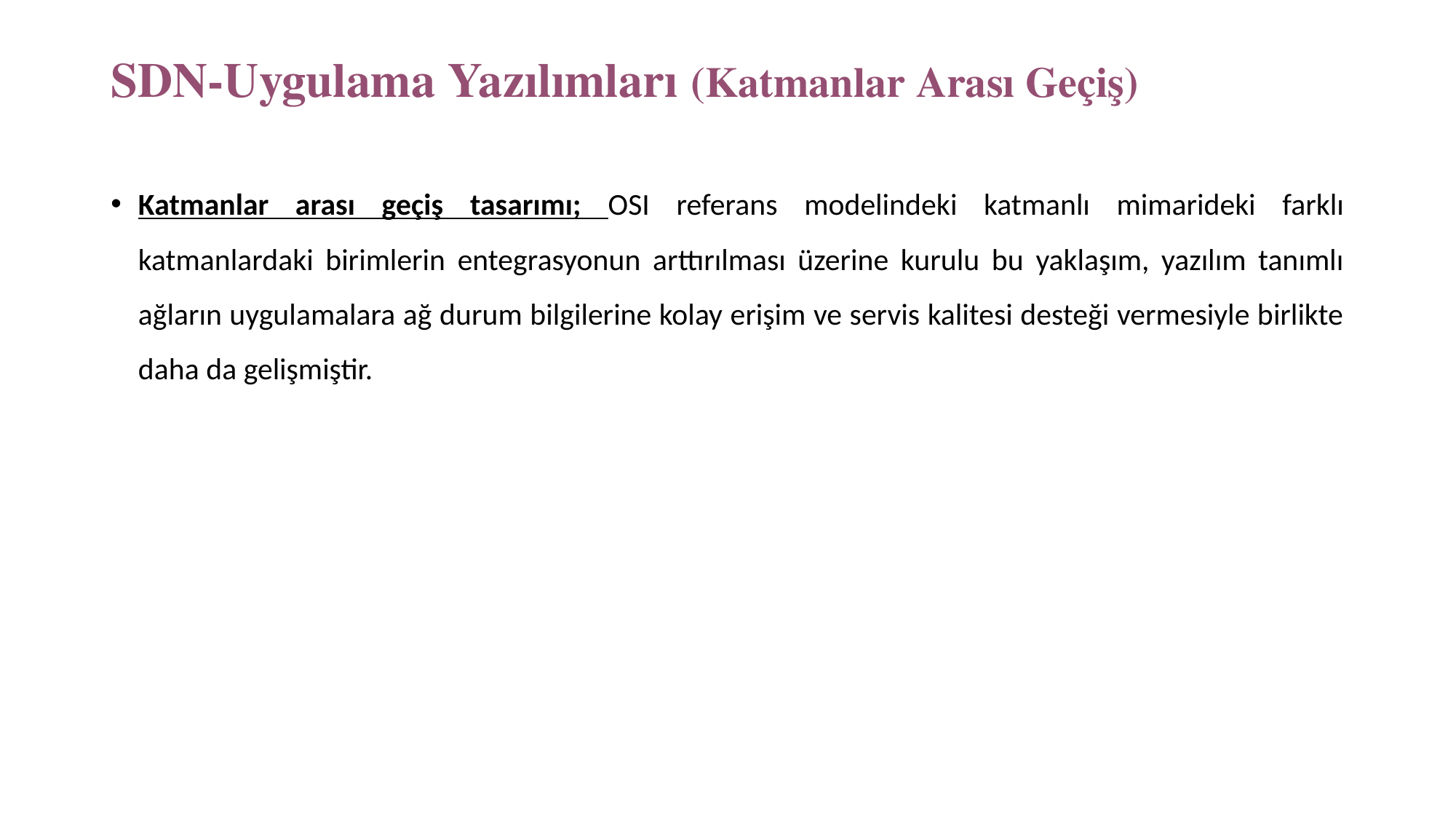

# SDN-Uygulama Yazılımları (Katmanlar Arası Geçiş)
Katmanlar arası geçiş tasarımı; OSI referans modelindeki katmanlı mimarideki farklı katmanlardaki birimlerin entegrasyonun arttırılması üzerine kurulu bu yaklaşım, yazılım tanımlı ağların uygulamalara ağ durum bilgilerine kolay erişim ve servis kalitesi desteği vermesiyle birlikte daha da gelişmiştir.